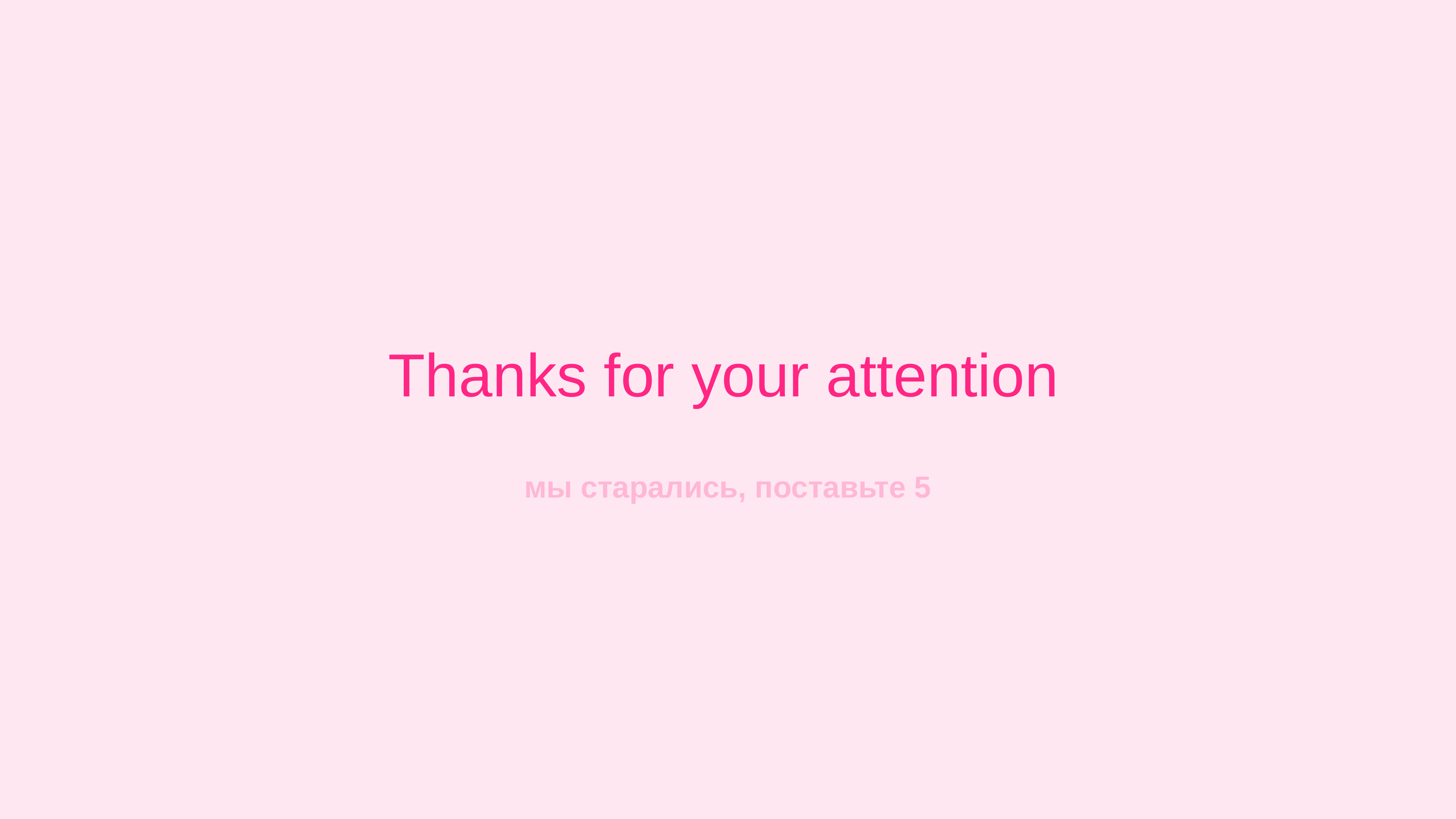

Thanks for your attention
мы старались, поставьте 5